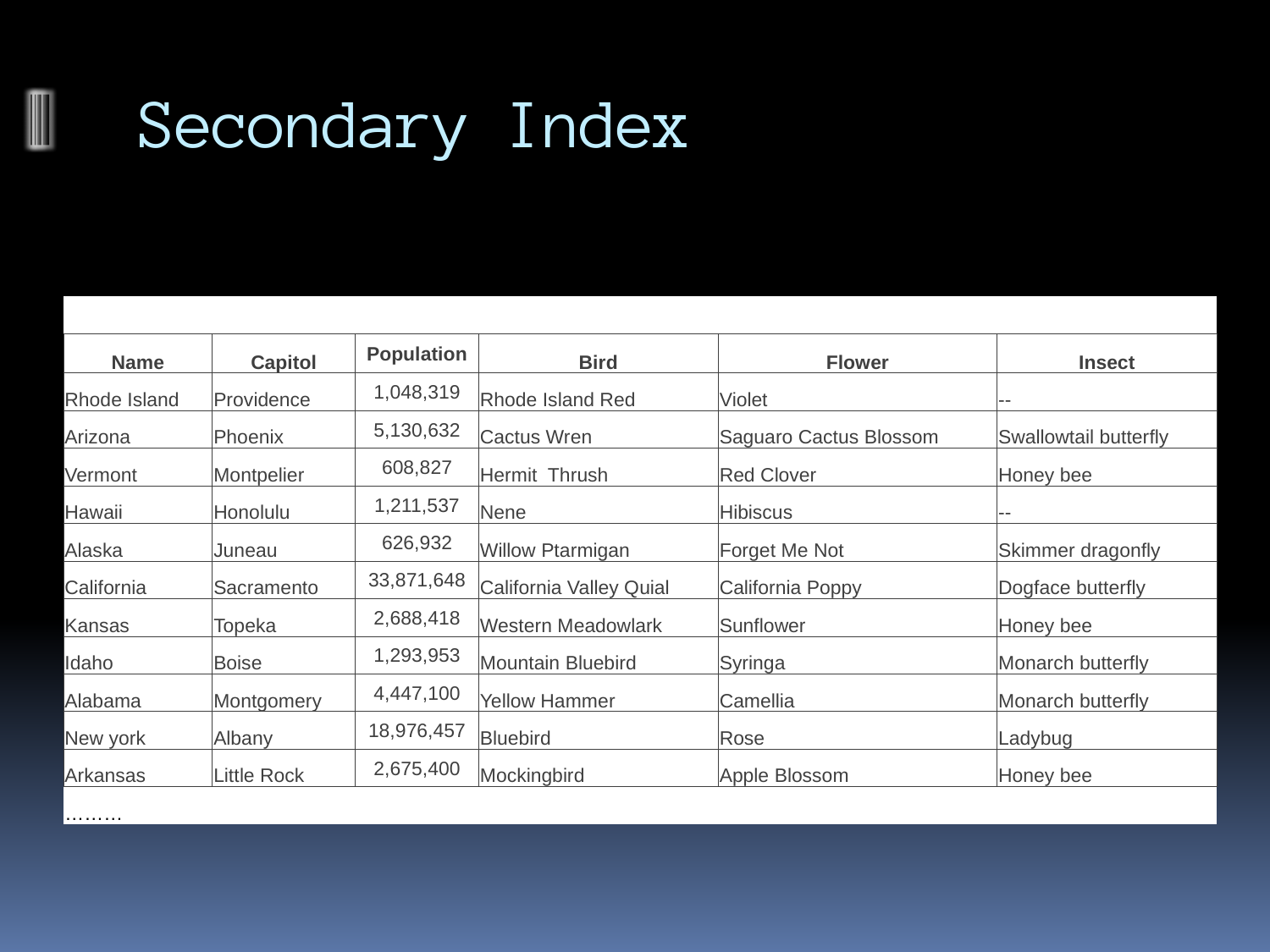

# Secondary Index

|  |  |  |  |  |  |
| --- | --- | --- | --- | --- | --- |
| Name | Capitol | Population | Bird | Flower | Insect |
| Rhode Island | Providence | 1,048,319 | Rhode Island Red | Violet | -- |
| Arizona | Phoenix | 5,130,632 | Cactus Wren | Saguaro Cactus Blossom | Swallowtail butterfly |
| Vermont | Montpelier | 608,827 | Hermit Thrush | Red Clover | Honey bee |
| Hawaii | Honolulu | 1,211,537 | Nene | Hibiscus | -- |
| Alaska | Juneau | 626,932 | Willow Ptarmigan | Forget Me Not | Skimmer dragonfly |
| California | Sacramento | 33,871,648 | California Valley Quial | California Poppy | Dogface butterfly |
| Kansas | Topeka | 2,688,418 | Western Meadowlark | Sunflower | Honey bee |
| Idaho | Boise | 1,293,953 | Mountain Bluebird | Syringa | Monarch butterfly |
| Alabama | Montgomery | 4,447,100 | Yellow Hammer | Camellia | Monarch butterfly |
| New york | Albany | 18,976,457 | Bluebird | Rose | Ladybug |
| Arkansas | Little Rock | 2,675,400 | Mockingbird | Apple Blossom | Honey bee |
| ……… |  |  |  |  |  |